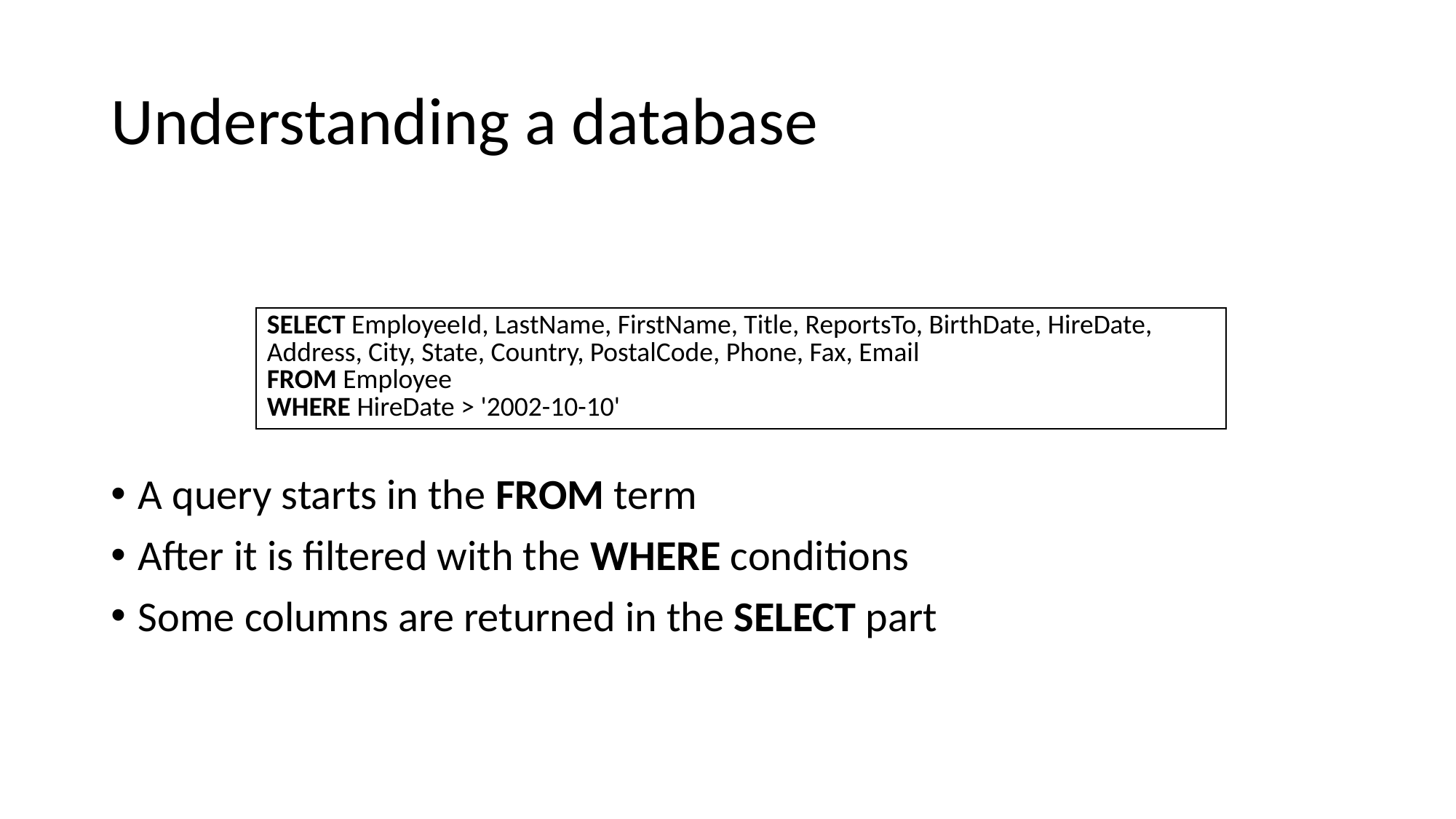

# Understanding a database

A query starts in the FROM term
After it is filtered with the WHERE conditions
Some columns are returned in the SELECT part

| SELECT EmployeeId, LastName, FirstName, Title, ReportsTo, BirthDate, HireDate, Address, City, State, Country, PostalCode, Phone, Fax, Email FROM Employee WHERE HireDate > '2002-10-10' |
| --- |